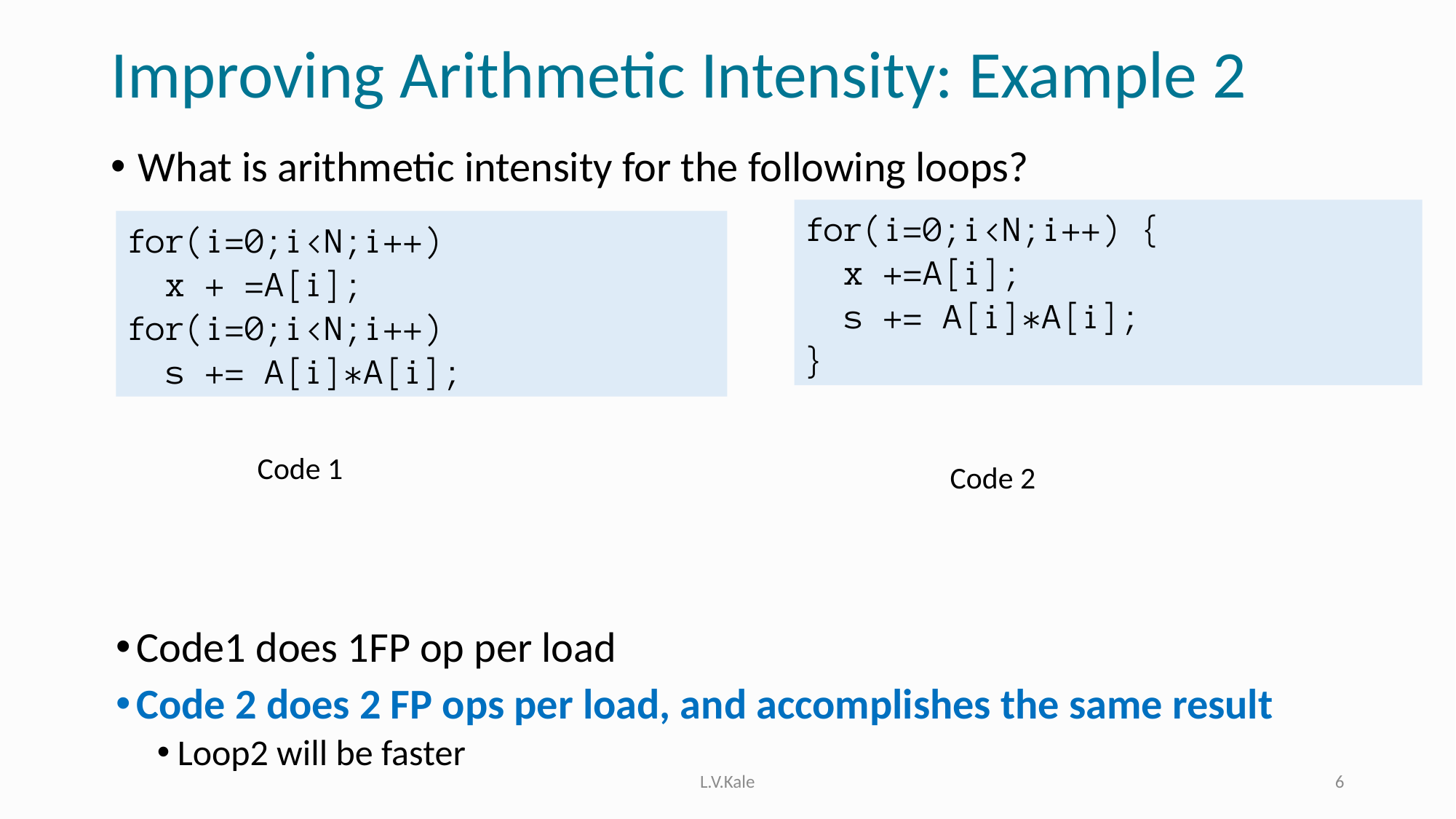

# Improving Arithmetic Intensity: Example 2
What is arithmetic intensity for the following loops?
for(i=0;i<N;i++) {
  x +=A[i];
  s += A[i]*A[i];
}
for(i=0;i<N;i++)
  x + =A[i];
for(i=0;i<N;i++)
  s += A[i]*A[i];
Code 1
Code 2
Code1 does 1FP op per load
Code 2 does 2 FP ops per load, and accomplishes the same result
Loop2 will be faster
L.V.Kale
6